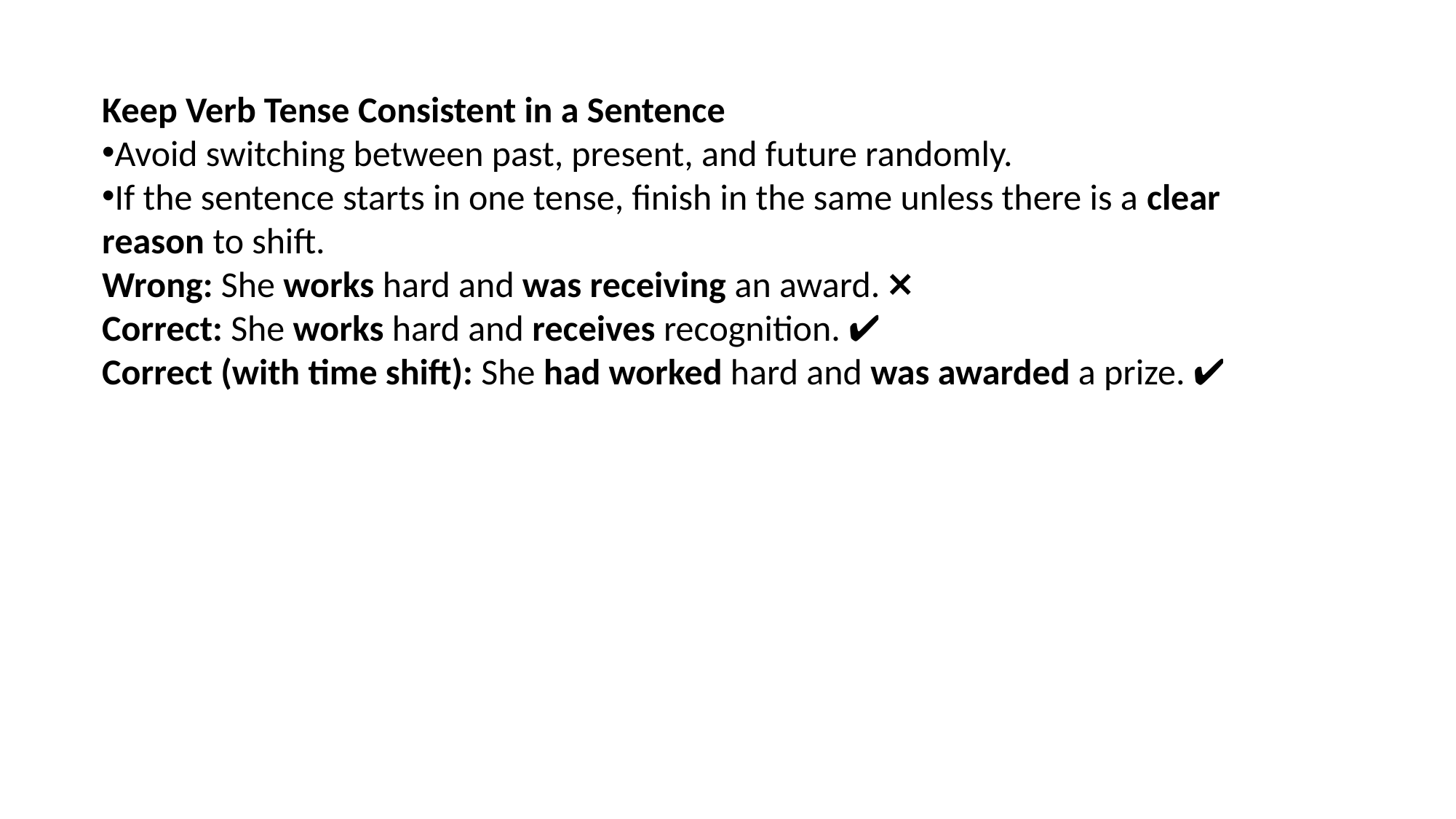

Keep Verb Tense Consistent in a Sentence
Avoid switching between past, present, and future randomly.
If the sentence starts in one tense, finish in the same unless there is a clear reason to shift.
Wrong: She works hard and was receiving an award. ❌
Correct: She works hard and receives recognition. ✔️
Correct (with time shift): She had worked hard and was awarded a prize. ✔️